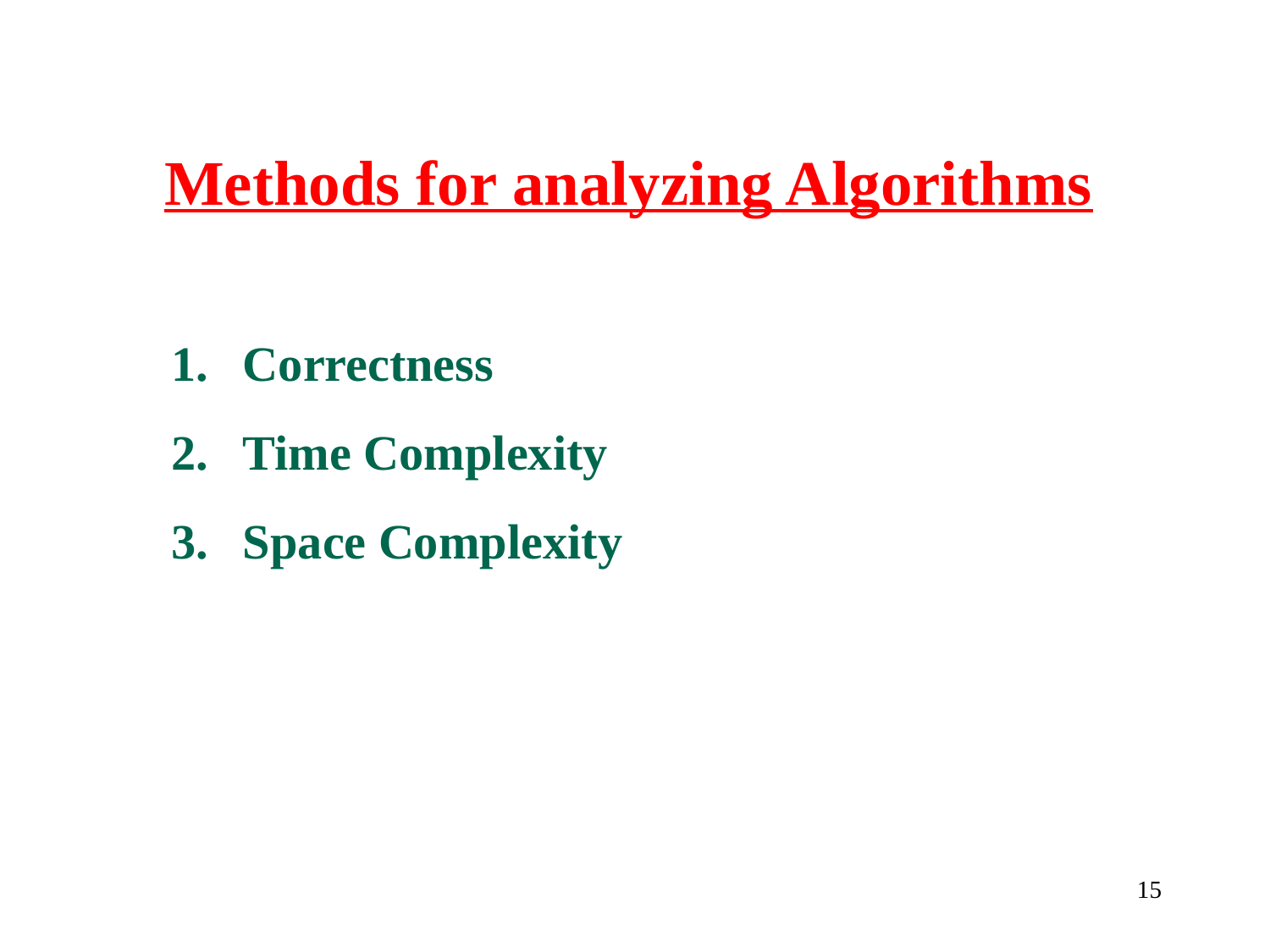

Methods for analyzing Algorithms
Correctness
Time Complexity
Space Complexity

15